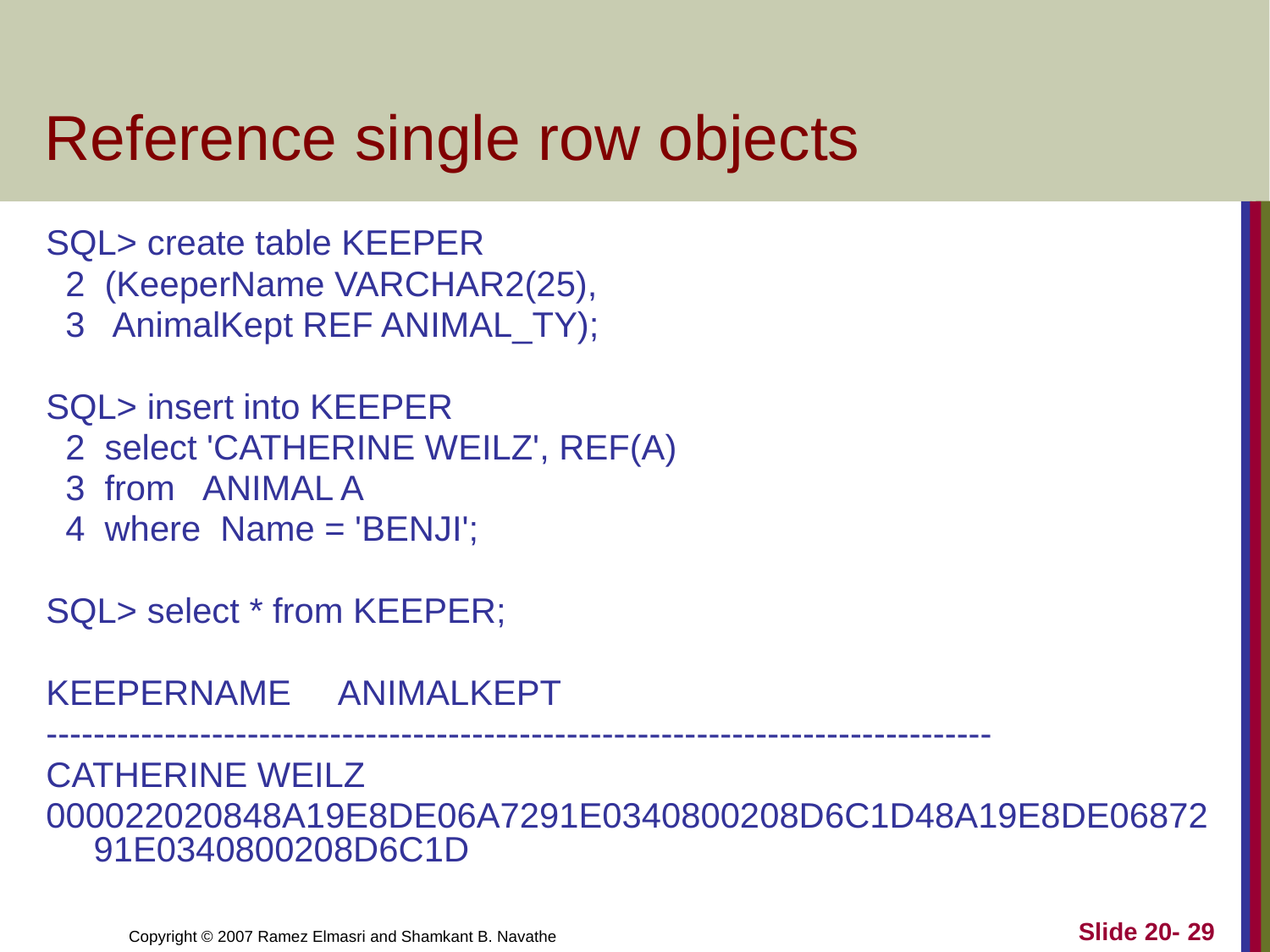

# Reference single row objects
SQL> create table KEEPER
  2  (KeeperName VARCHAR2(25),
  3   AnimalKept REF ANIMAL_TY);

SQL> insert into KEEPER
  2  select 'CATHERINE WEILZ', REF(A)
  3  from   ANIMAL A
  4  where  Name = 'BENJI';

SQL> select * from KEEPER;

KEEPERNAME     ANIMALKEPT
--------------------------------------------------------------------------------
CATHERINE WEILZ
000022020848A19E8DE06A7291E0340800208D6C1D48A19E8DE0687291E0340800208D6C1D

Slide 20- 29